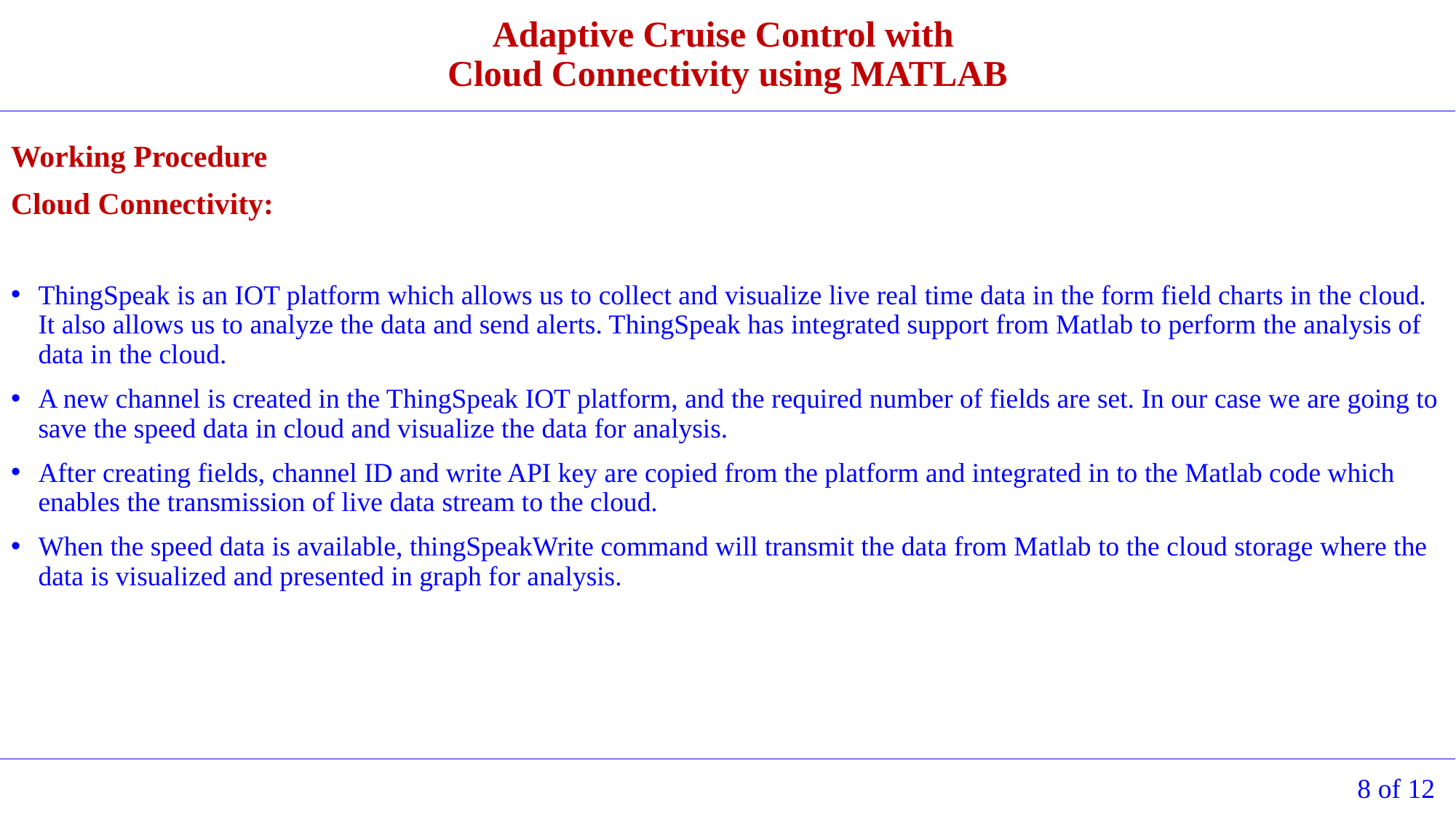

Working Procedure
Cloud Connectivity:

ThingSpeak is an IOT platform which allows us to collect and visualize live real time data in the form field charts in the cloud. It also allows us to analyze the data and send alerts. ThingSpeak has integrated support from Matlab to perform the analysis of data in the cloud.
A new channel is created in the ThingSpeak IOT platform, and the required number of fields are set. In our case we are going to save the speed data in cloud and visualize the data for analysis.
After creating fields, channel ID and write API key are copied from the platform and integrated in to the Matlab code which enables the transmission of live data stream to the cloud.
When the speed data is available, thingSpeakWrite command will transmit the data from Matlab to the cloud storage where the data is visualized and presented in graph for analysis.